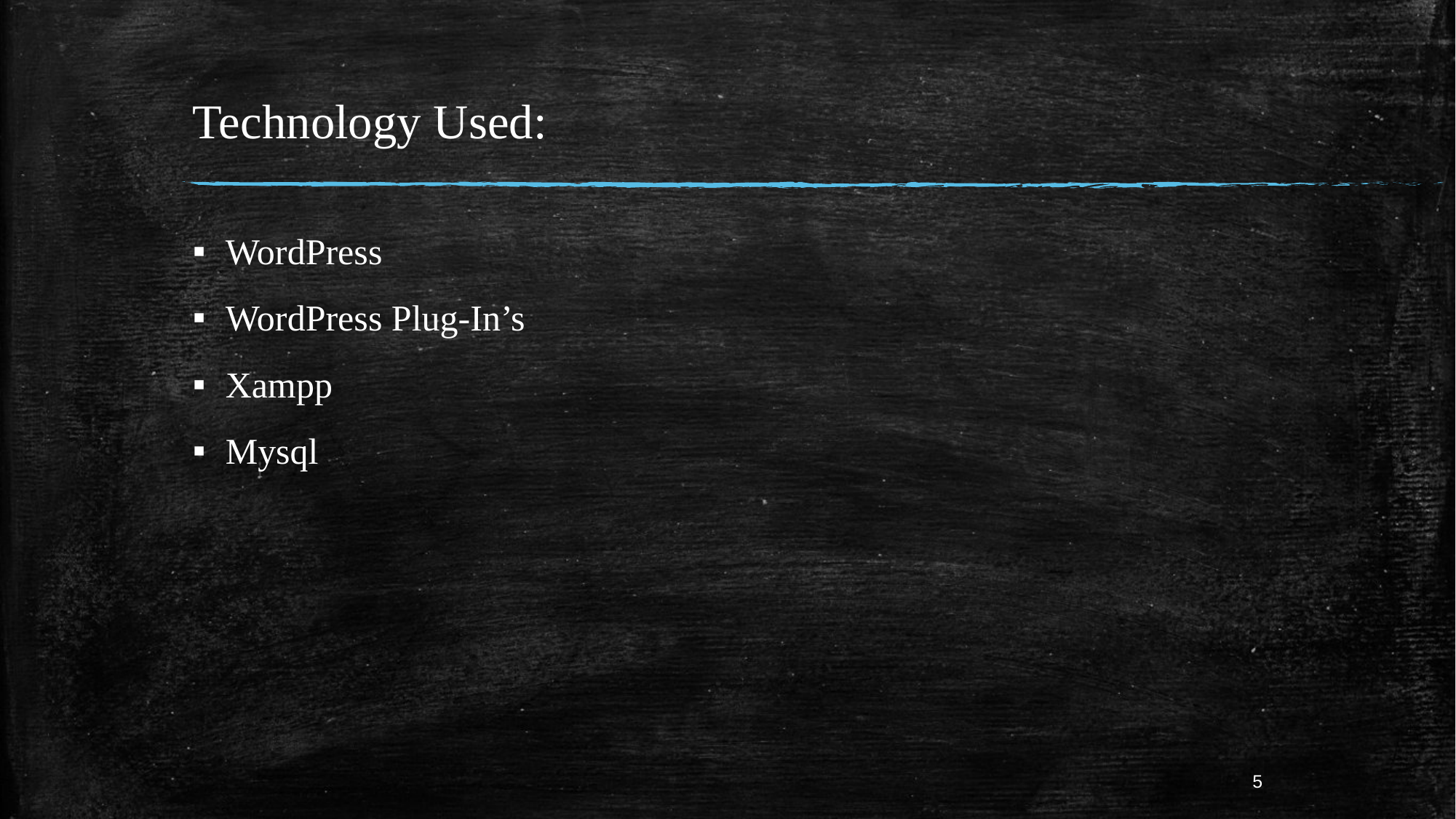

# Technology Used:
WordPress
WordPress Plug-In’s
Xampp
Mysql
5